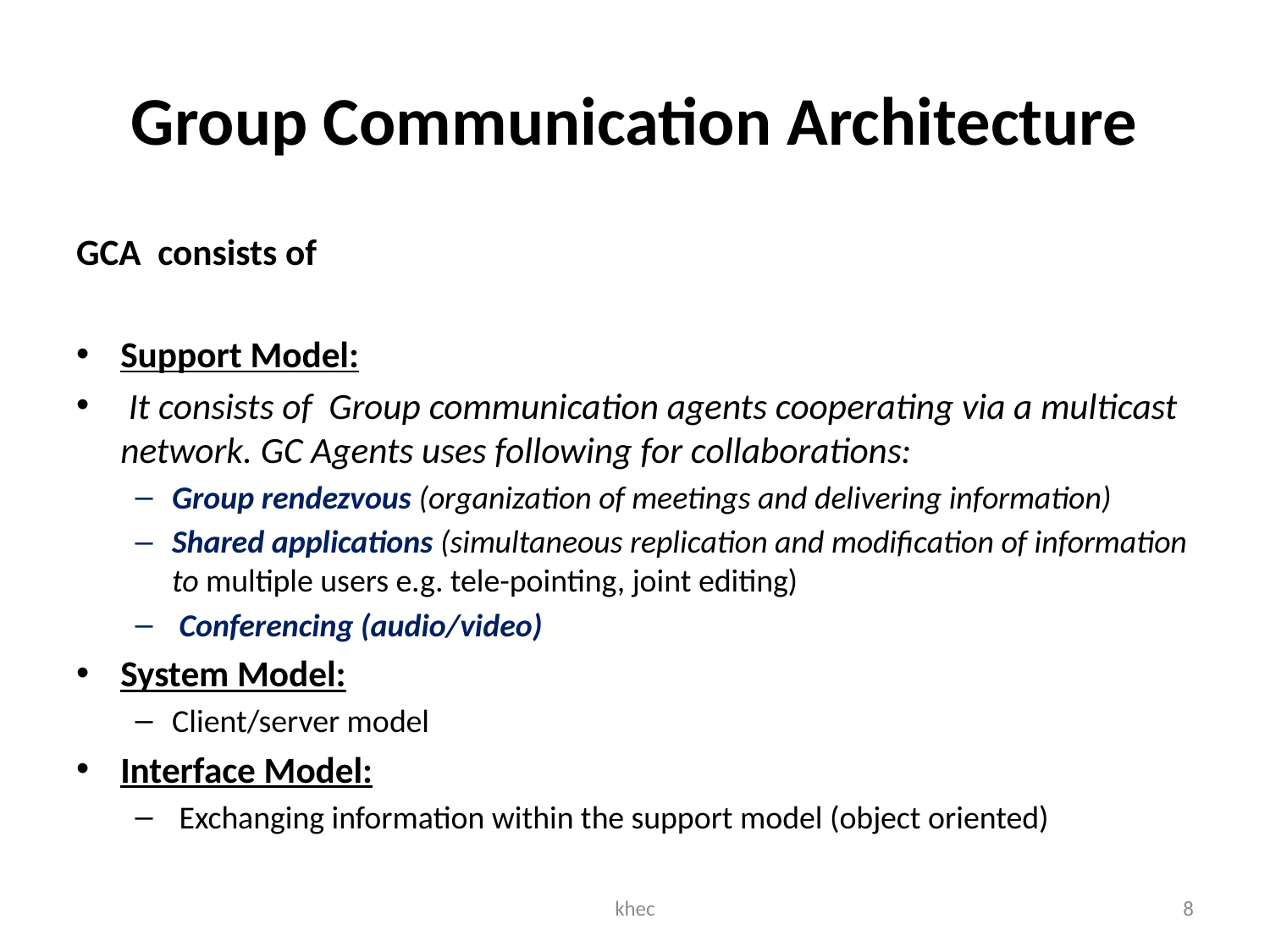

# Group Communication Architecture
GCA  consists of

Support Model:
 It consists of  Group communication agents cooperating via a multicast network. GC Agents uses following for collaborations:
Group rendezvous (organization of meetings and delivering information)
Shared applications (simultaneous replication and modification of information to multiple users e.g. tele-pointing, joint editing)
 Conferencing (audio/video)
System Model:
Client/server model
Interface Model:
 Exchanging information within the support model (object oriented)
khec
8